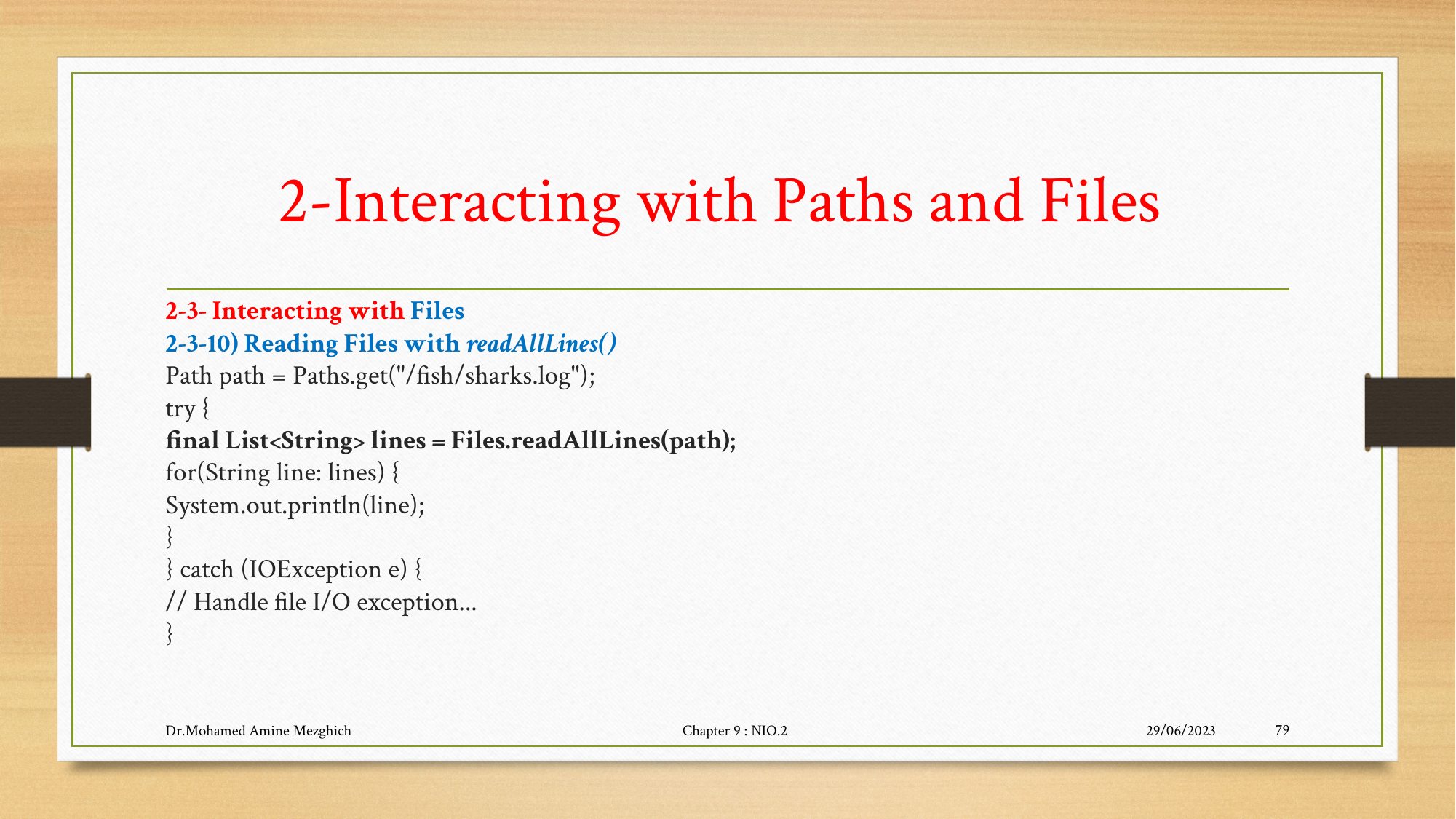

# 2-Interacting with Paths and Files
2-3- Interacting with Files
2-3-10) Reading Files with readAllLines()
Path path = Paths.get("/fish/sharks.log");
try {
final List<String> lines = Files.readAllLines(path);
for(String line: lines) {
System.out.println(line);
}
} catch (IOException e) {
// Handle file I/O exception...
}
Dr.Mohamed Amine Mezghich                                                                                                Chapter 9 : NIO.2
29/06/2023
79